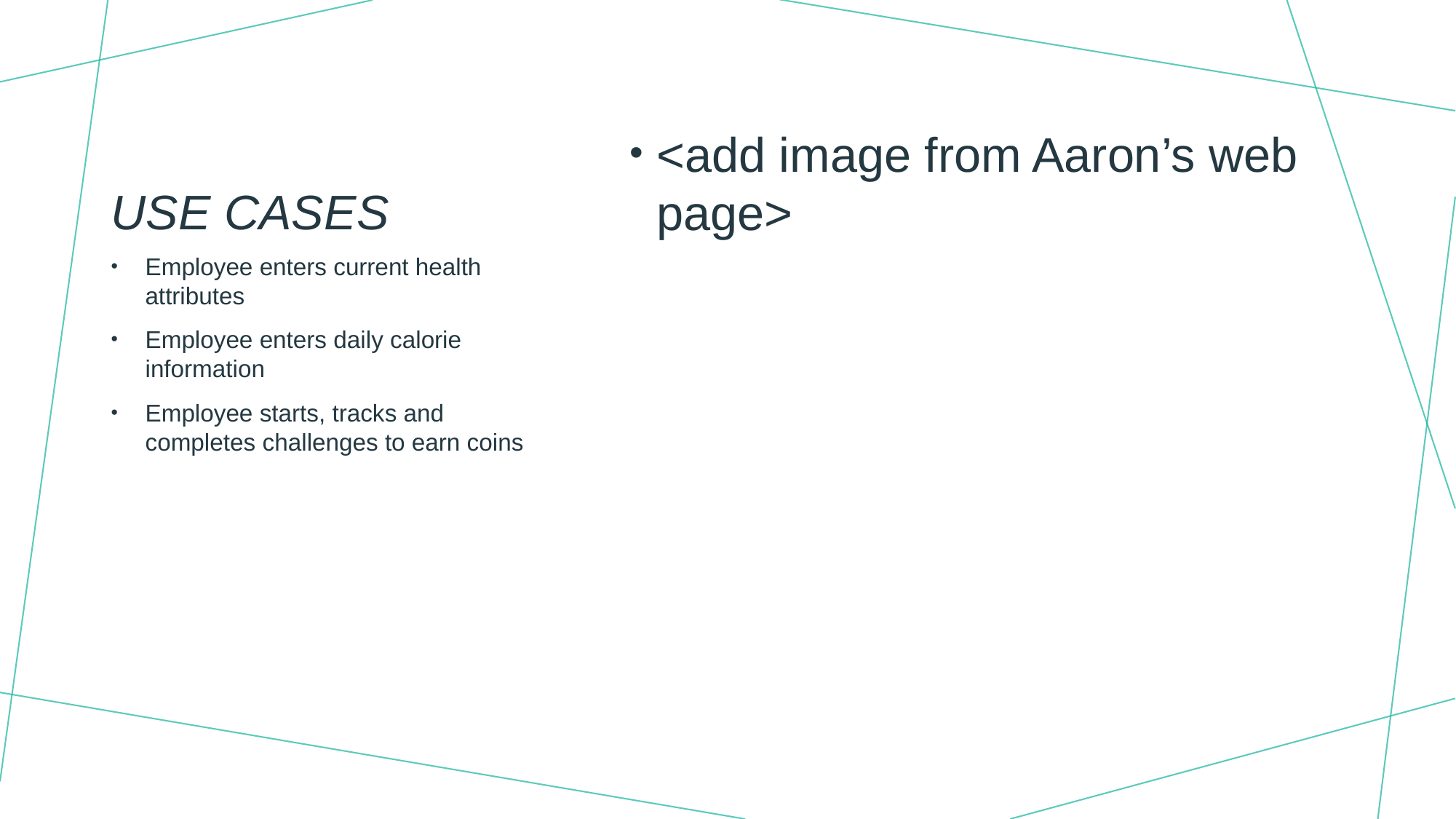

# Use cases
<add image from Aaron’s web page>
Employee enters current health attributes
Employee enters daily calorie information
Employee starts, tracks and completes challenges to earn coins